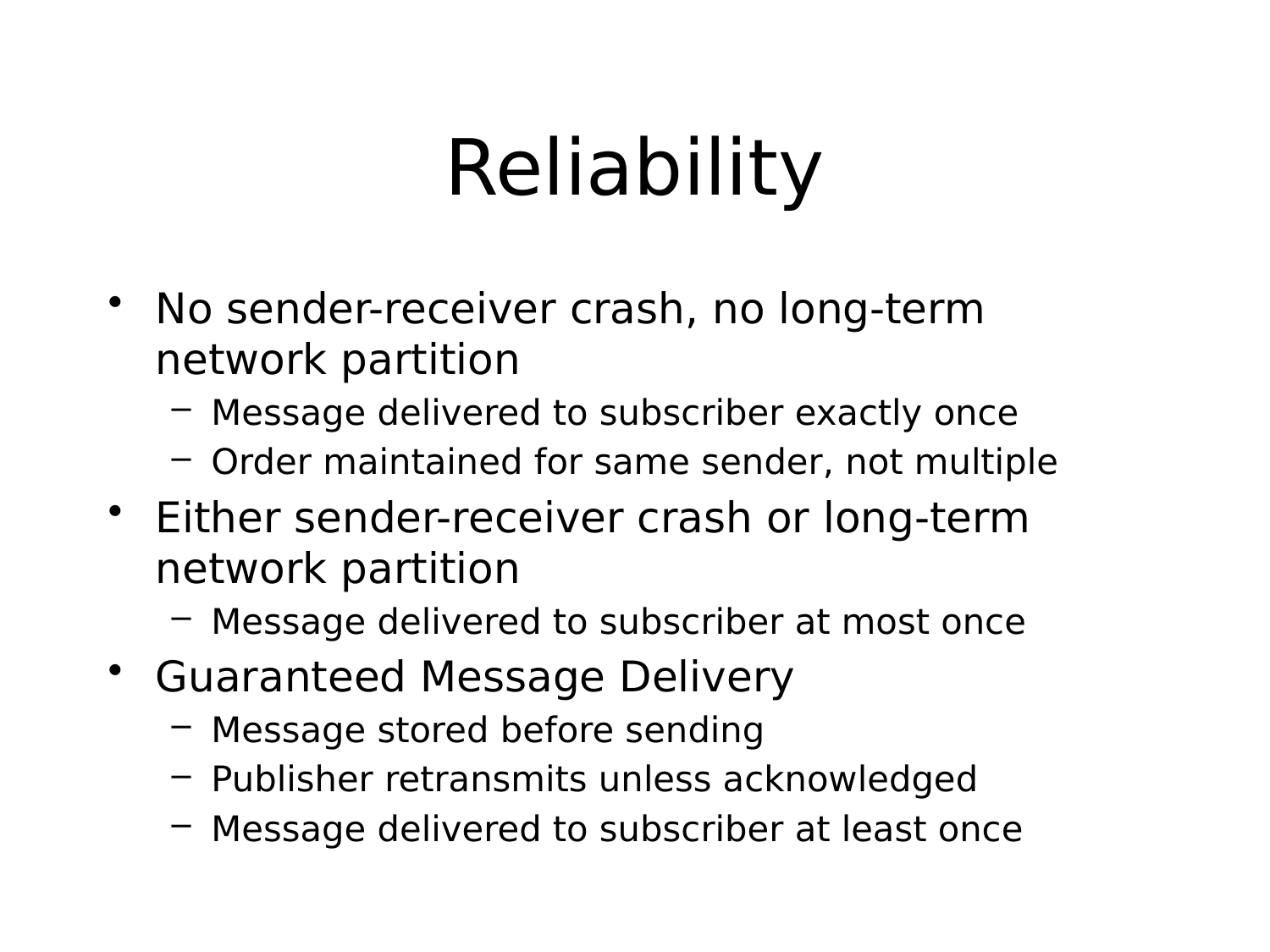

# Reliability
No sender-receiver crash, no long-term network partition
Message delivered to subscriber exactly once
Order maintained for same sender, not multiple
Either sender-receiver crash or long-term network partition
Message delivered to subscriber at most once
Guaranteed Message Delivery
Message stored before sending
Publisher retransmits unless acknowledged
Message delivered to subscriber at least once